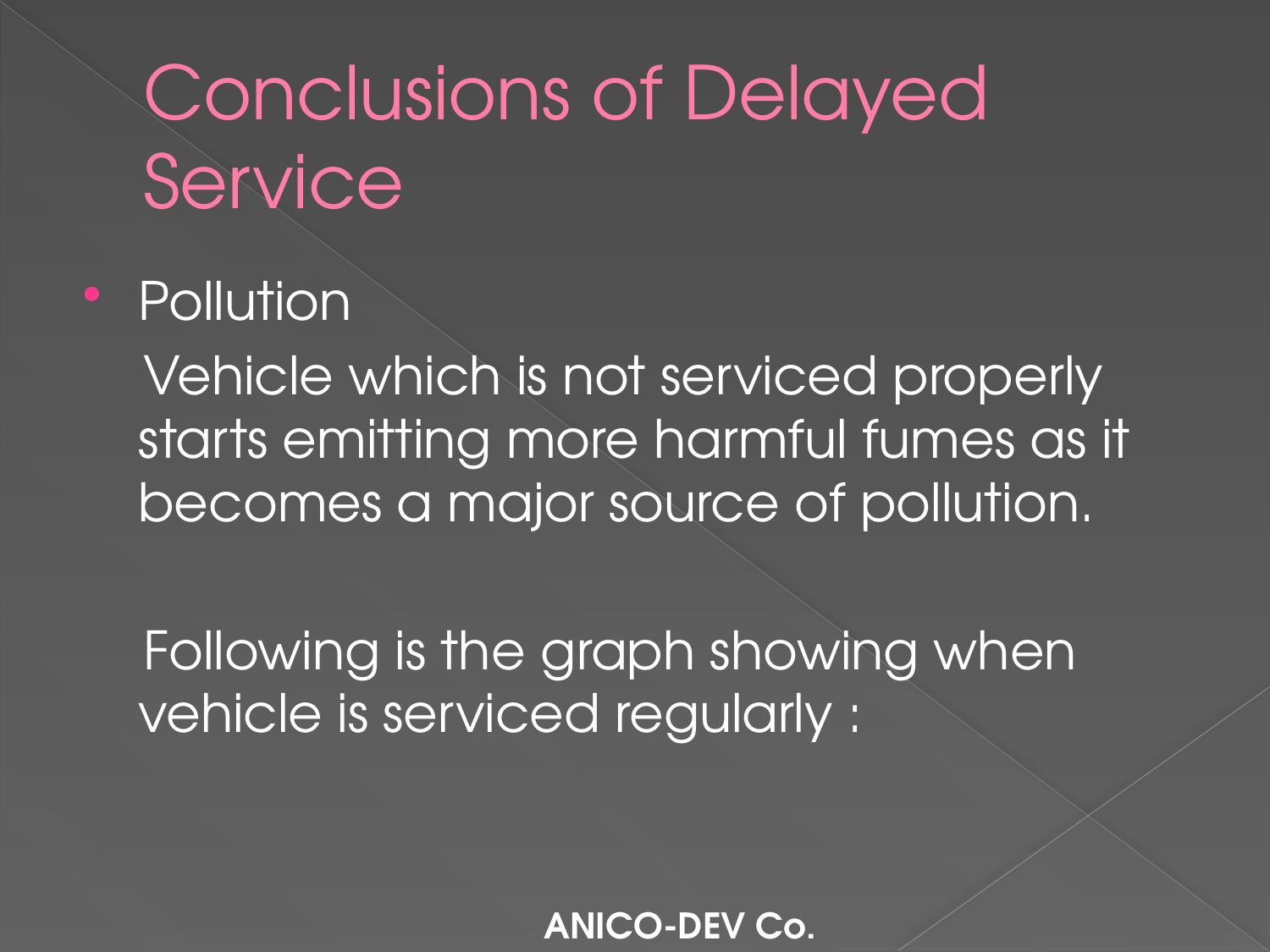

# Conclusions of Delayed Service
Pollution
    Vehicle which is not serviced properly starts emitting more harmful fumes as it becomes a major source of pollution.

    Following is the graph showing when vehicle is serviced regularly :

                                               ANICO-DEV Co.